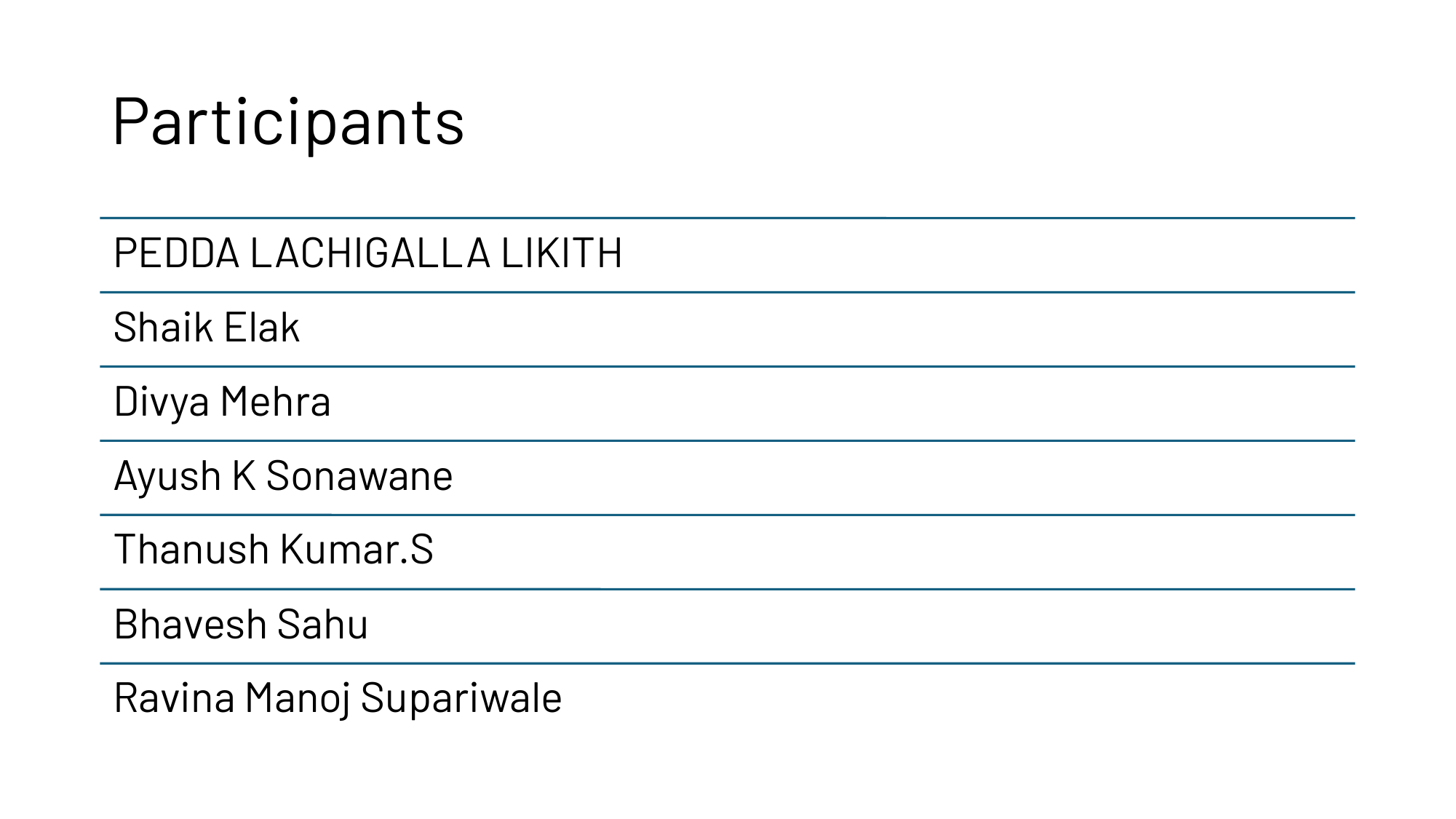

# Participants
PEDDA LACHIGALLA LIKITH
Shaik Elak
Divya Mehra
Ayush K Sonawane
Thanush Kumar.S
Bhavesh Sahu
Ravina Manoj Supariwale